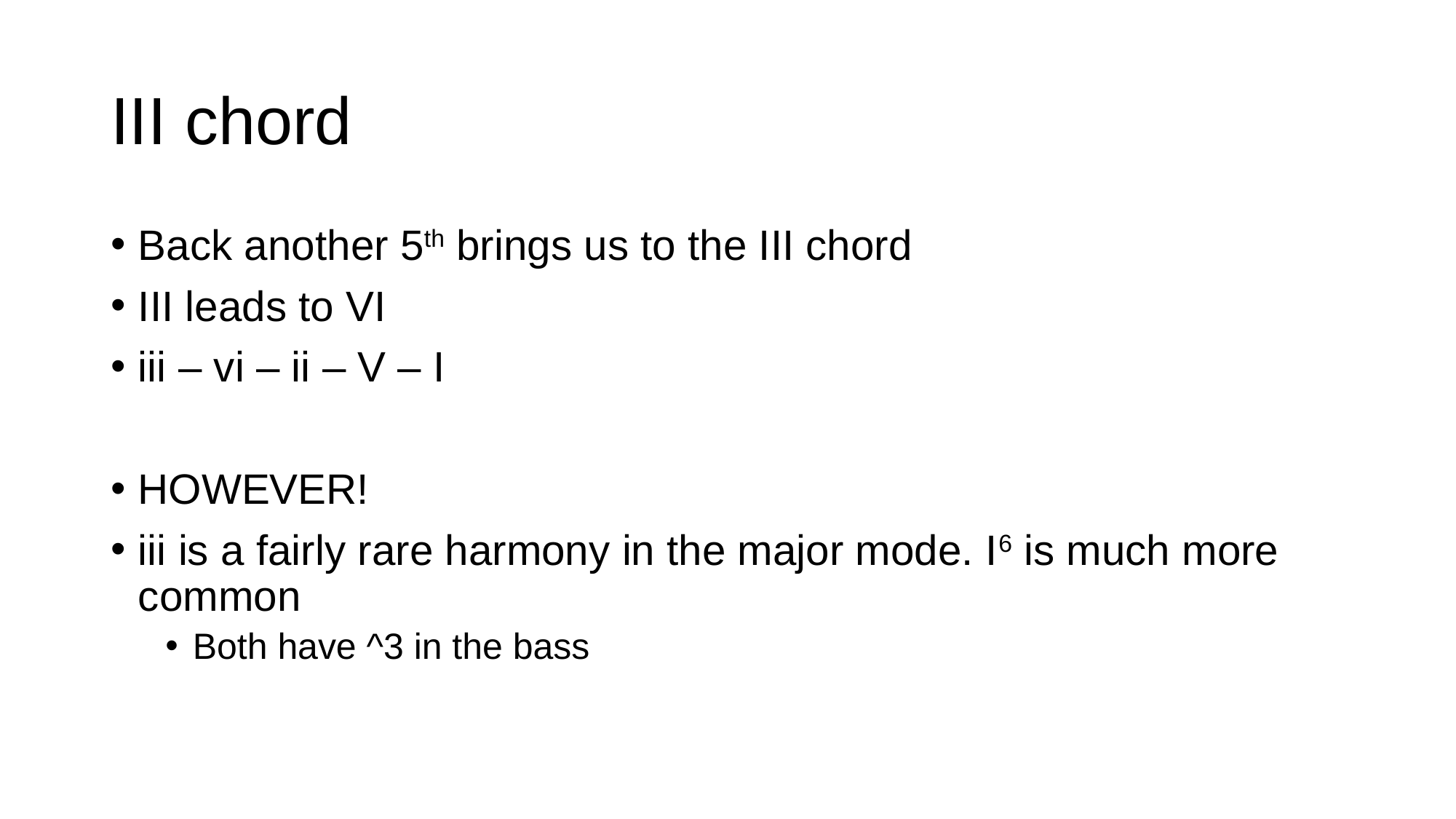

# III chord
Back another 5th brings us to the III chord
III leads to VI
iii – vi – ii – V – I

HOWEVER!
iii is a fairly rare harmony in the major mode. I6 is much more common
Both have ^3 in the bass